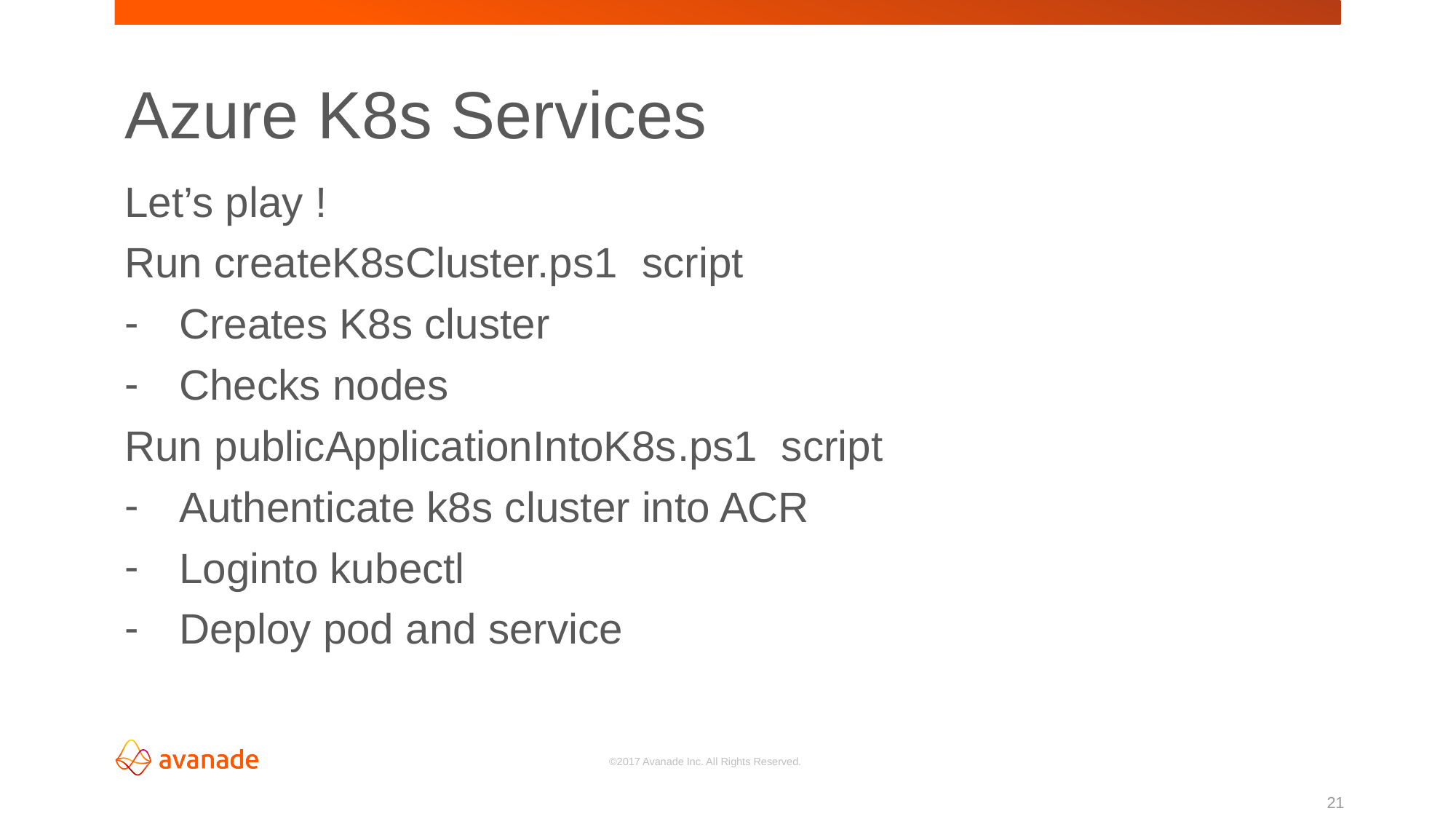

Azure K8s Services
Let’s play !
Run createK8sCluster.ps1  script
Creates K8s cluster
Checks nodes
Run publicApplicationIntoK8s.ps1  script
Authenticate k8s cluster into ACR
Loginto kubectl
Deploy pod and service
21